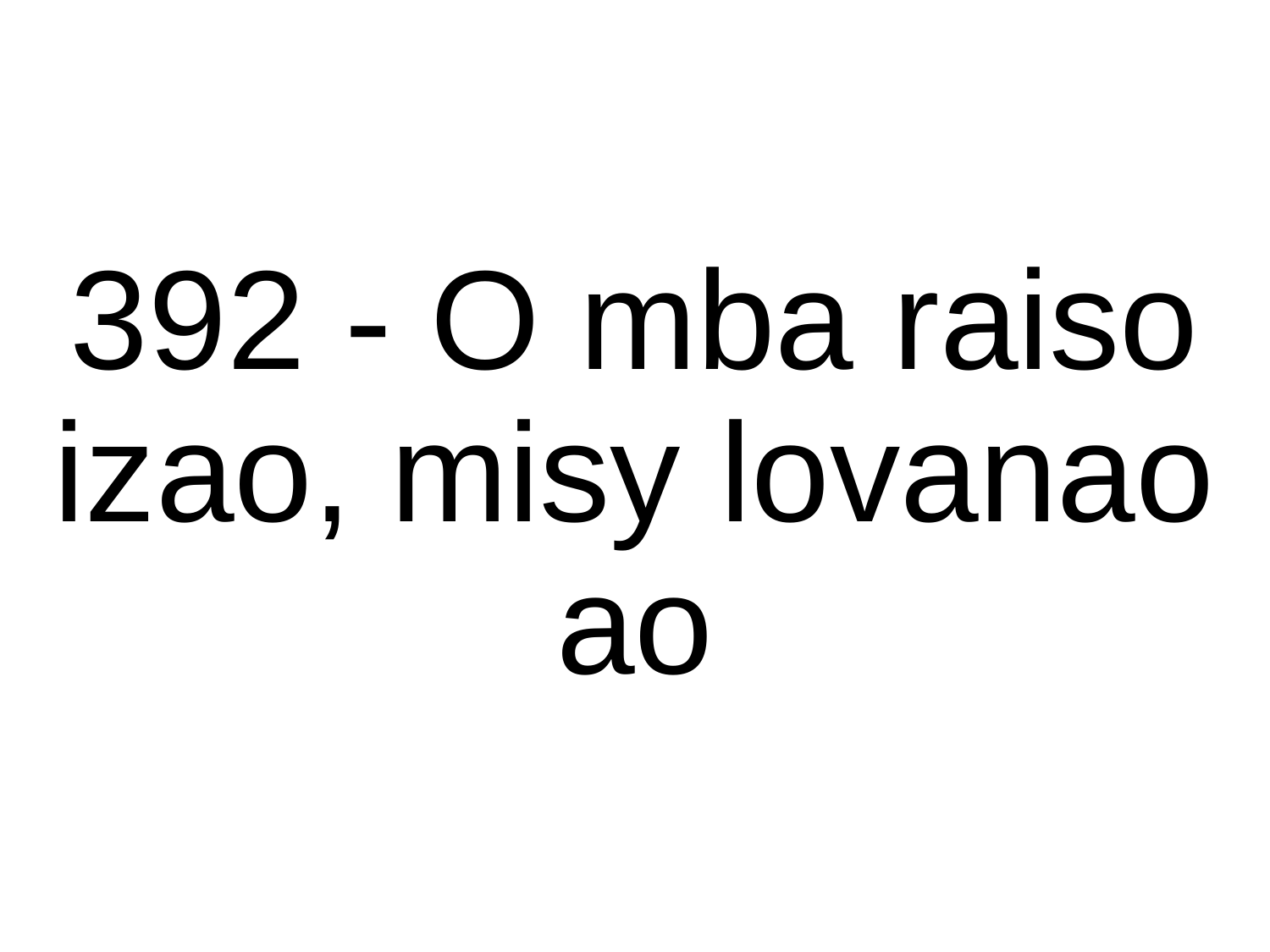

392 - O mba raiso izao, misy lovanao ao